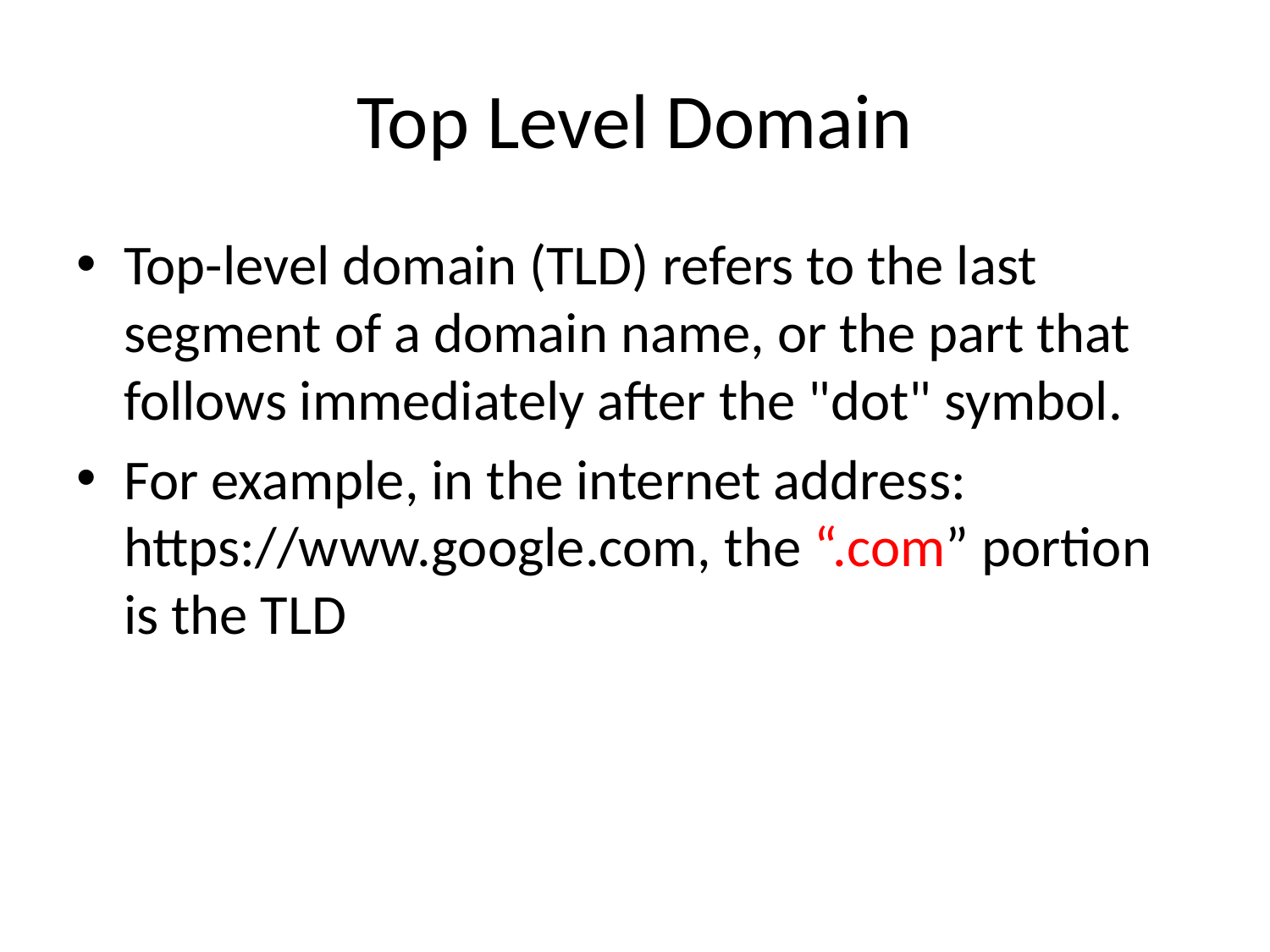

# Top Level Domain
Top-level domain (TLD) refers to the last segment of a domain name, or the part that follows immediately after the "dot" symbol.
For example, in the internet address: https://www.google.com, the “.com” portion is the TLD